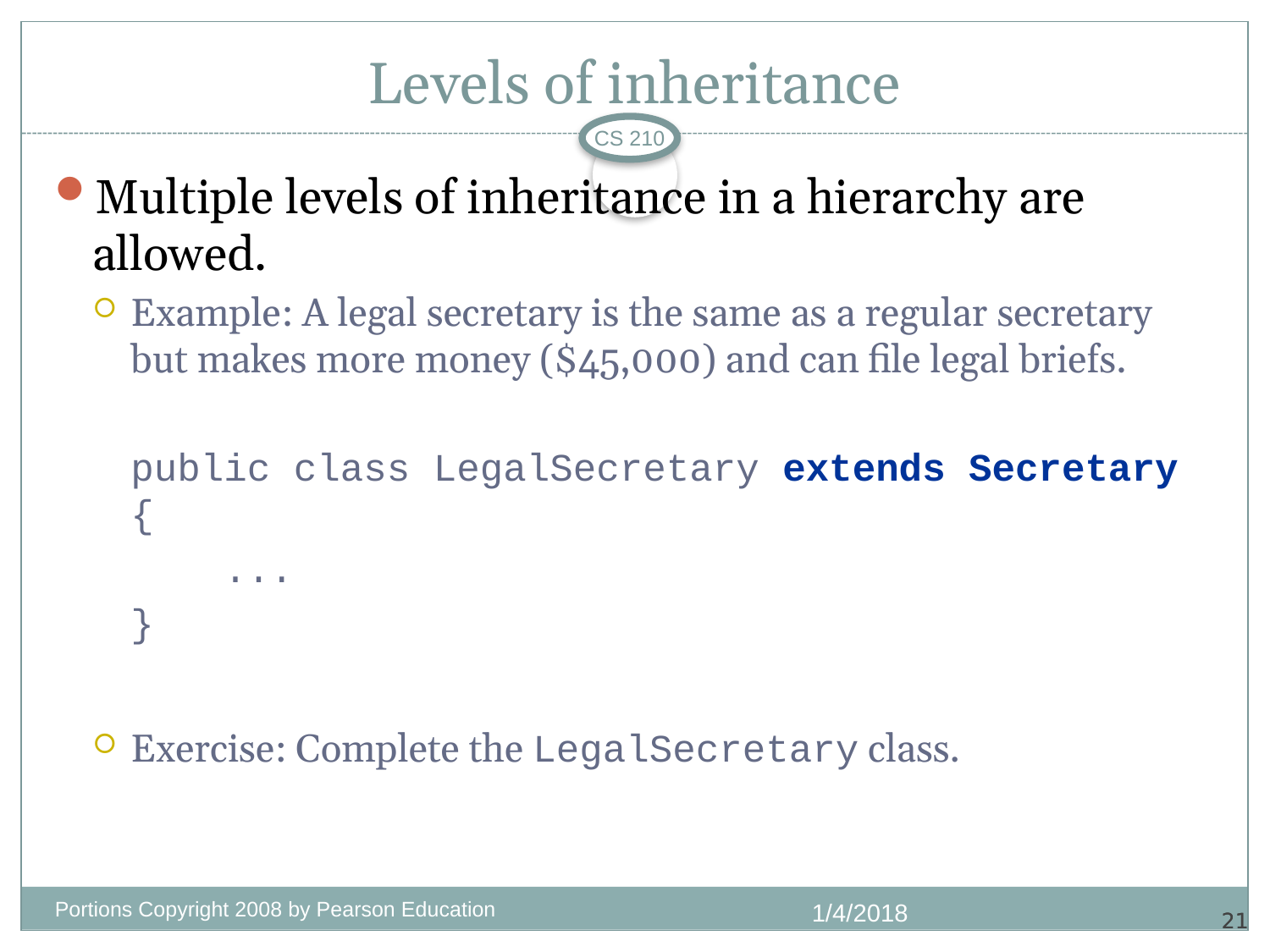

# Levels of inheritance
CS 210
Multiple levels of inheritance in a hierarchy are allowed.
Example: A legal secretary is the same as a regular secretary but makes more money ($45,000) and can file legal briefs.

	public class LegalSecretary extends Secretary {
	    ...
	}

Exercise: Complete the LegalSecretary class.
Portions Copyright 2008 by Pearson Education
1/4/2018